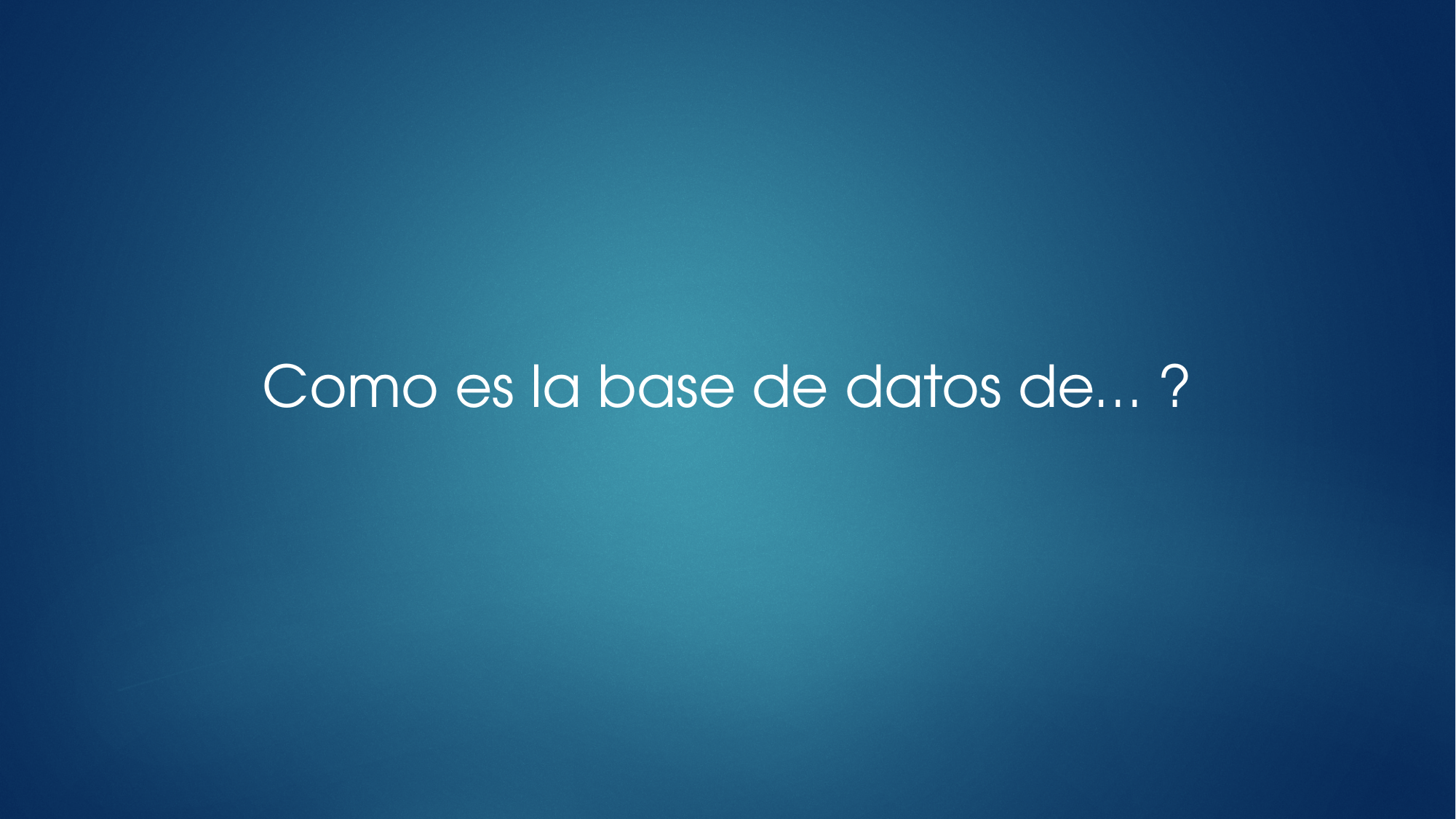

Como es la base de datos de… ?